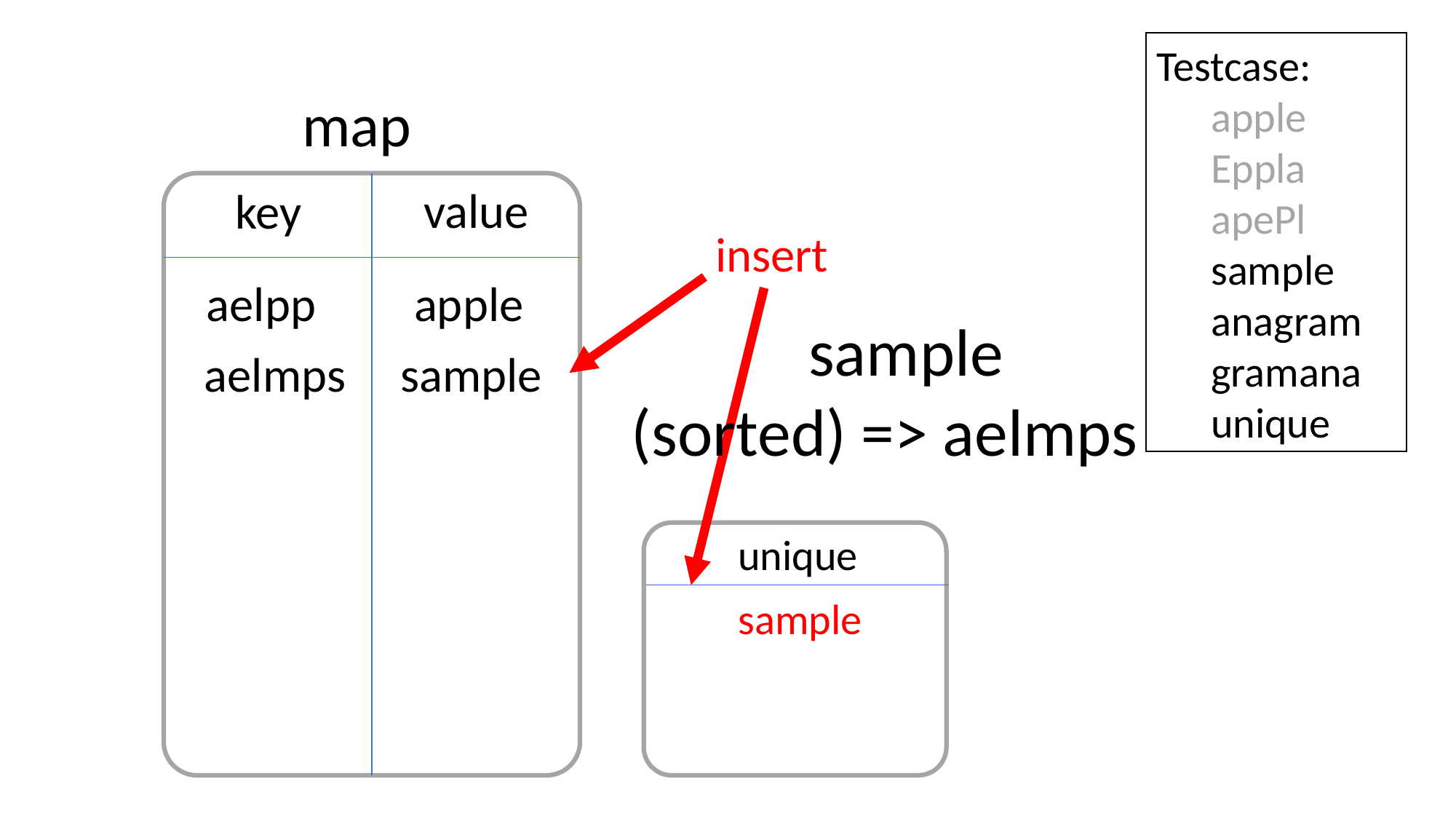

Testcase:
apple
Eppla
apePl
sample
anagram
gramana
unique
map

value
key
insert
aelpp         apple
sample
aelmps     sample
(sorted) => aelmps

unique
sample